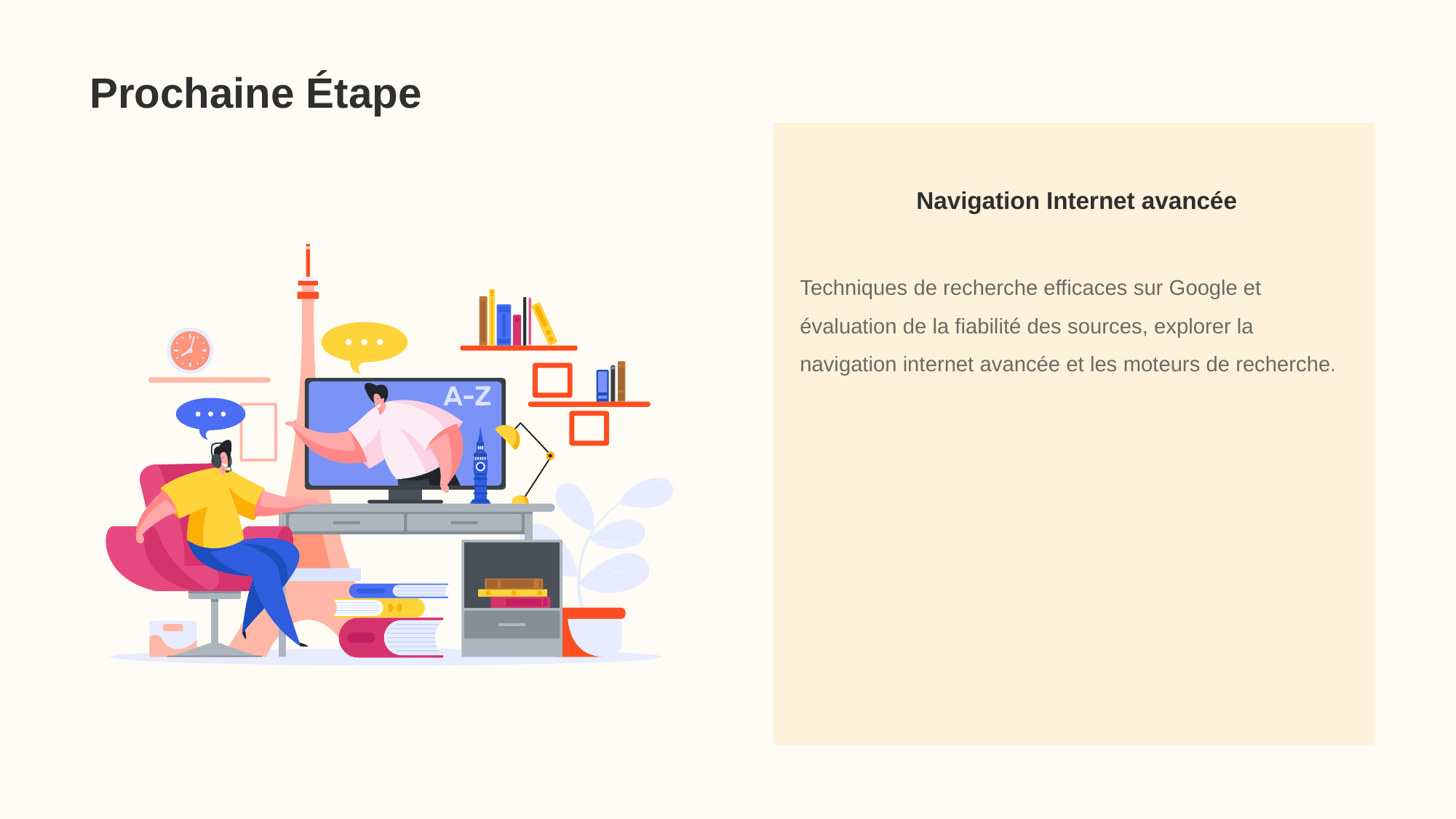

# Prochaine Étape

Navigation Internet avancée

Techniques de recherche efficaces sur Google et évaluation de la fiabilité des sources, explorer la navigation internet avancée et les moteurs de recherche.